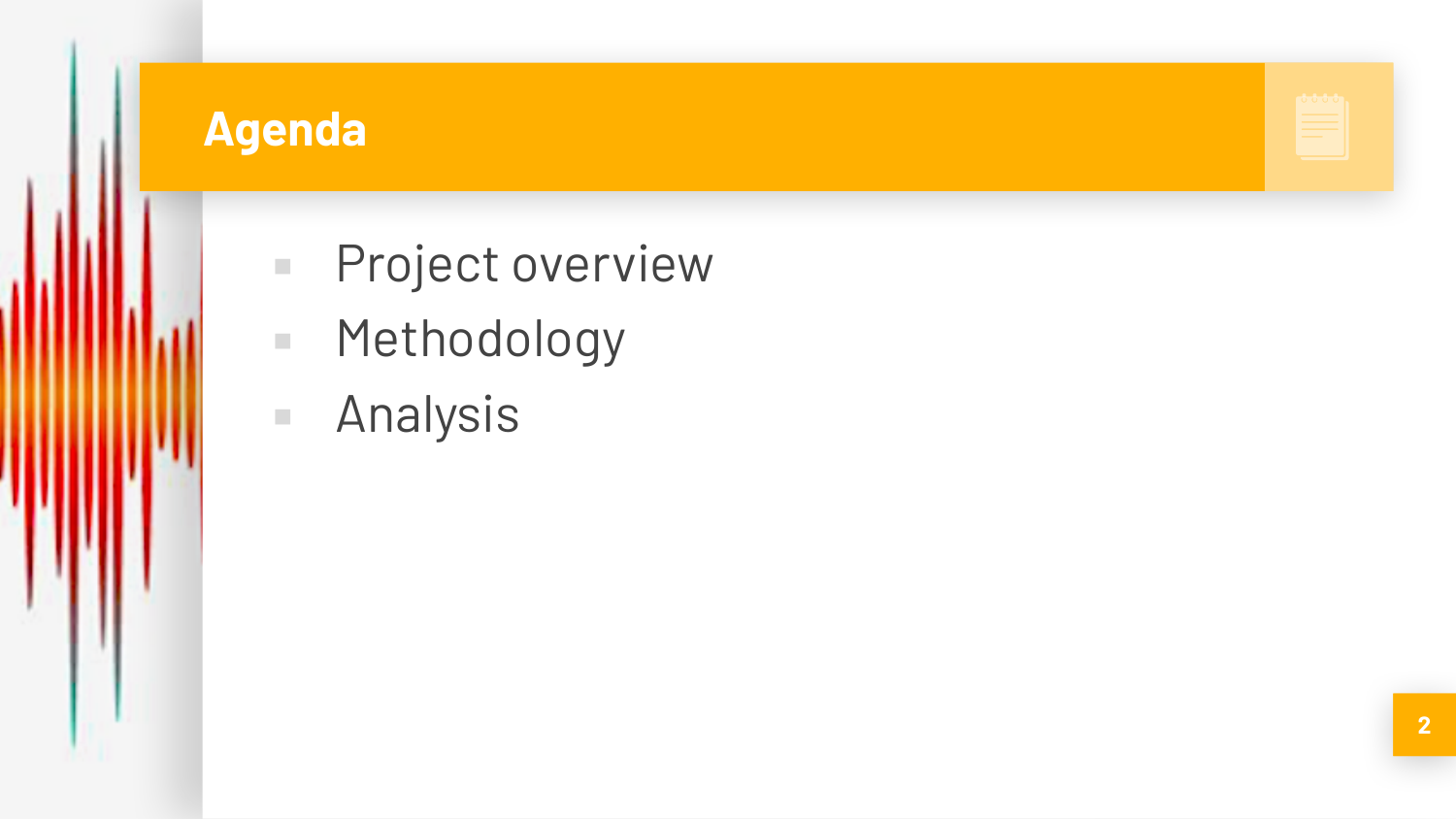

# Agenda

Project overview
Methodology
Analysis

2